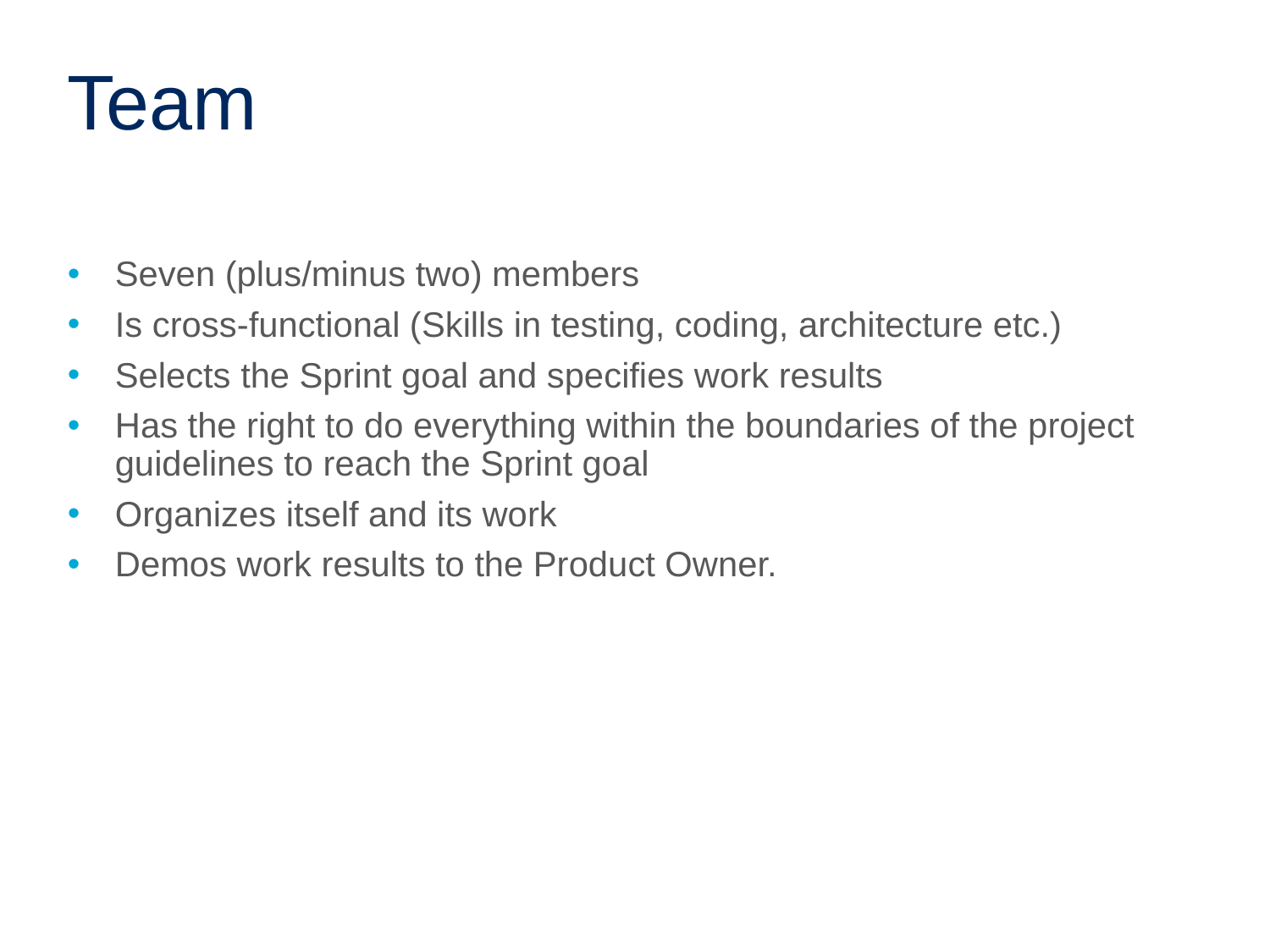

# Team
Seven (plus/minus two) members
Is cross-functional (Skills in testing, coding, architecture etc.)
Selects the Sprint goal and specifies work results
Has the right to do everything within the boundaries of the project guidelines to reach the Sprint goal
Organizes itself and its work
Demos work results to the Product Owner.